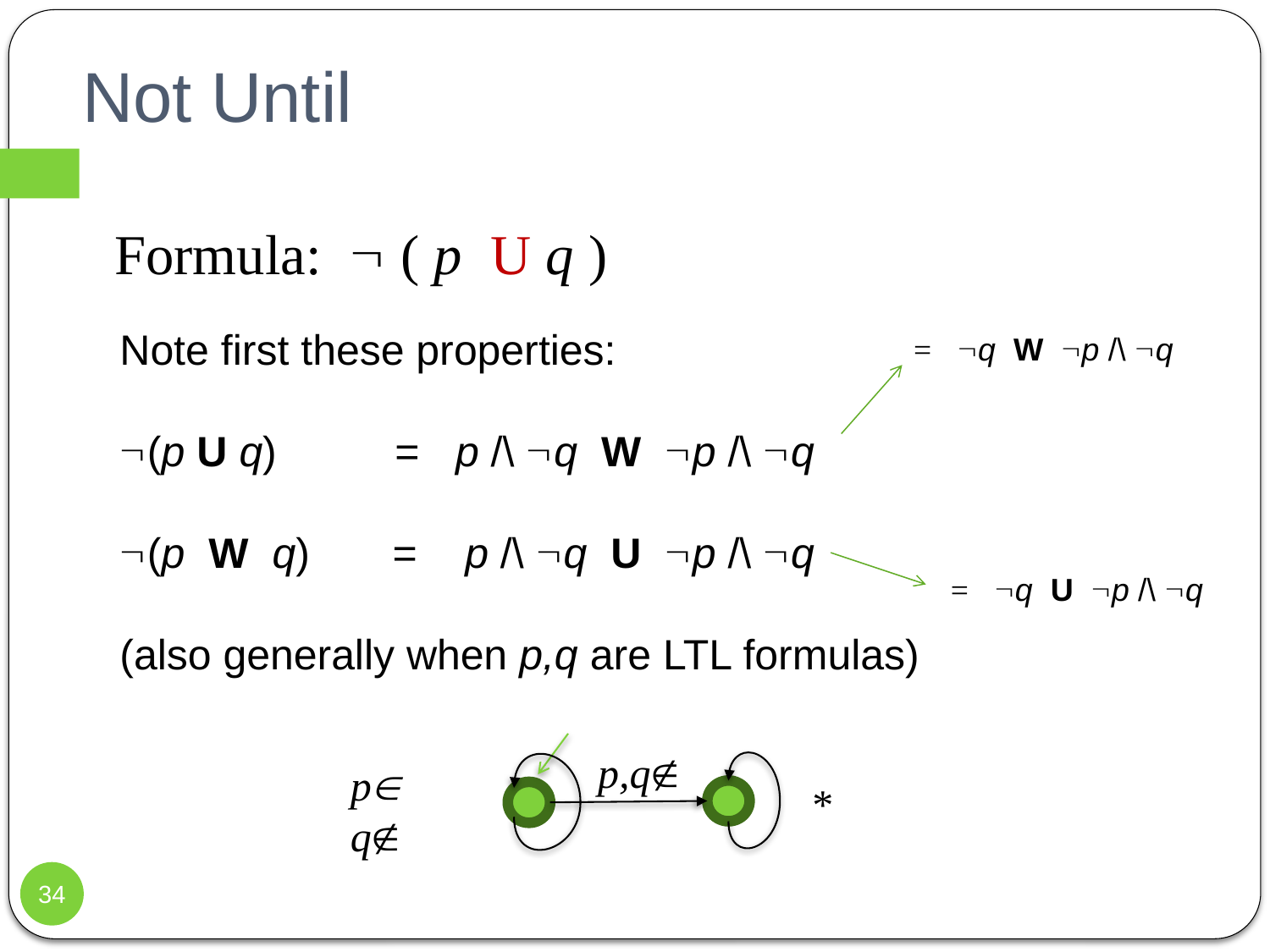

# Not Until
Formula:  ¬ ( p  U q )
Note first these properties:

¬(p U q)          =   p /\ ¬q  W  ¬p /\ ¬q

¬(p  W  q)       =    p /\ ¬q  U  ¬p /\ ¬q
(also generally when p,q are LTL formulas)
=   ¬q  W  ¬p /\ ¬q
=   ¬q  U  ¬p /\ ¬q
p,q∉
p∈
q∉
*

34